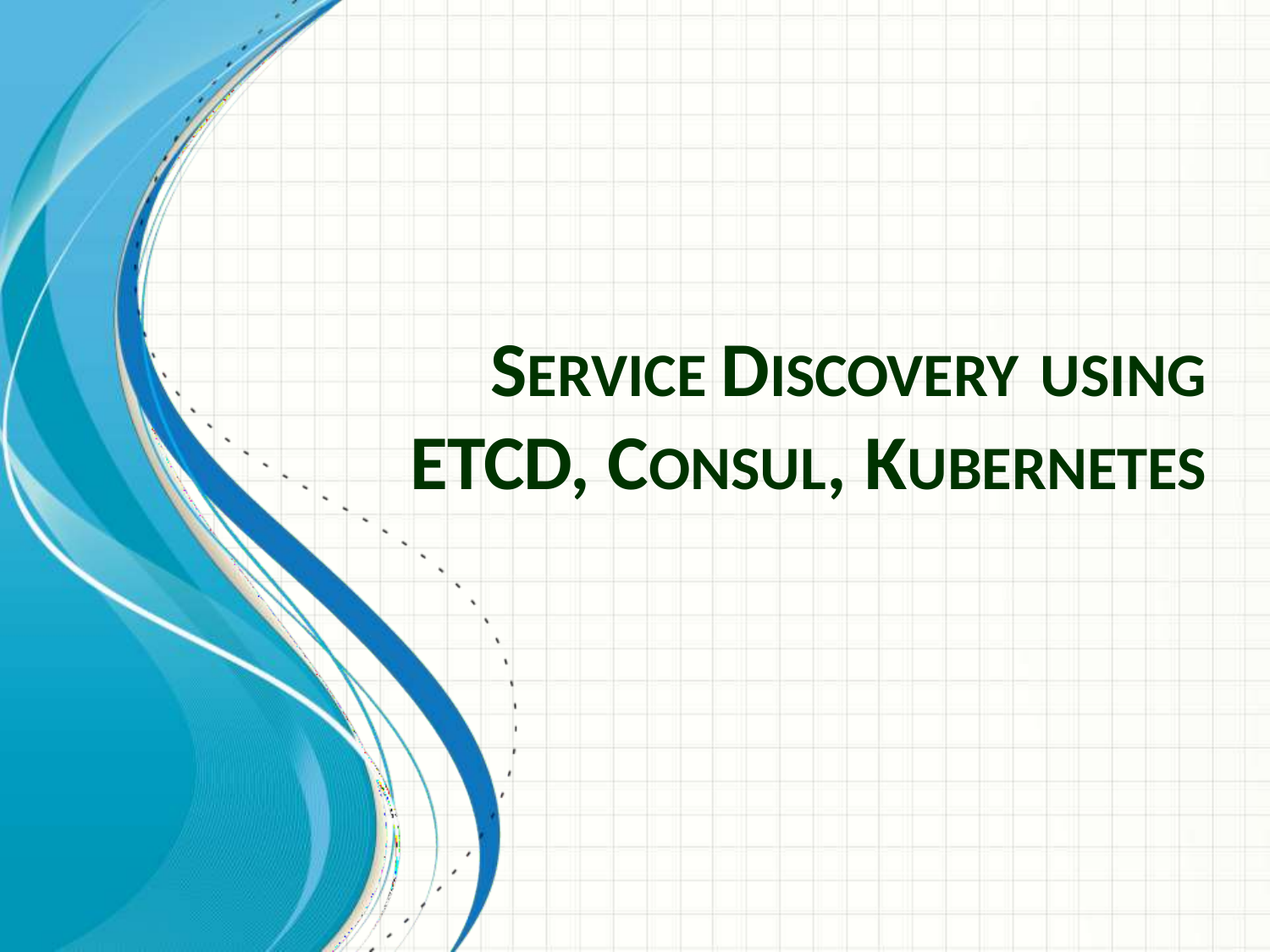

# SERVICE DISCOVERY USING
ETCD, CONSUL, KUBERNETES